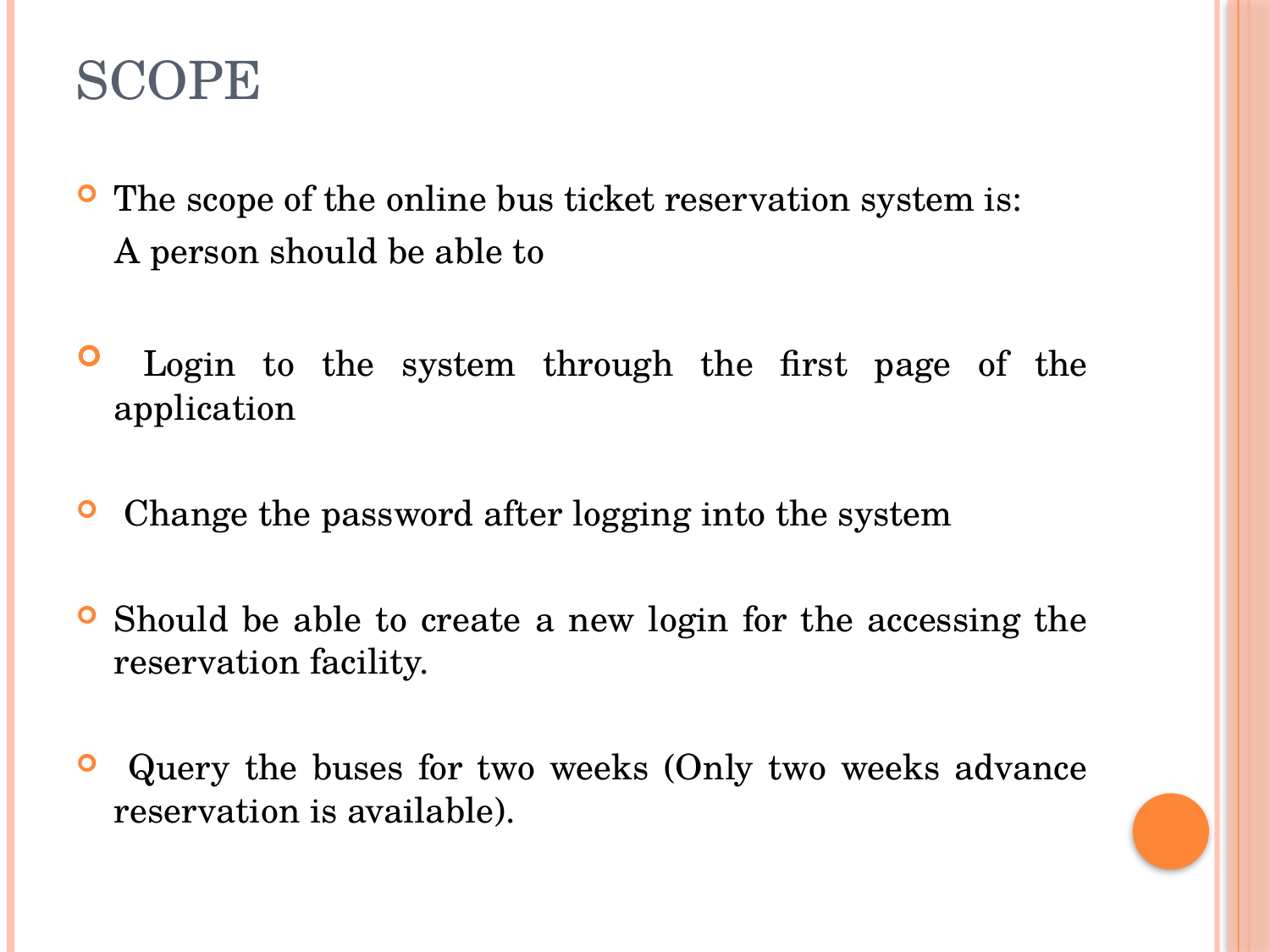

# SCOPE
The scope of the online bus ticket reservation system is:
    A person should be able to

 Login to the system through the first page of the application

 Change the password after logging into the system

Should be able to create a new login for the accessing the reservation facility.

 Query the buses for two weeks (Only two weeks advance reservation is available).